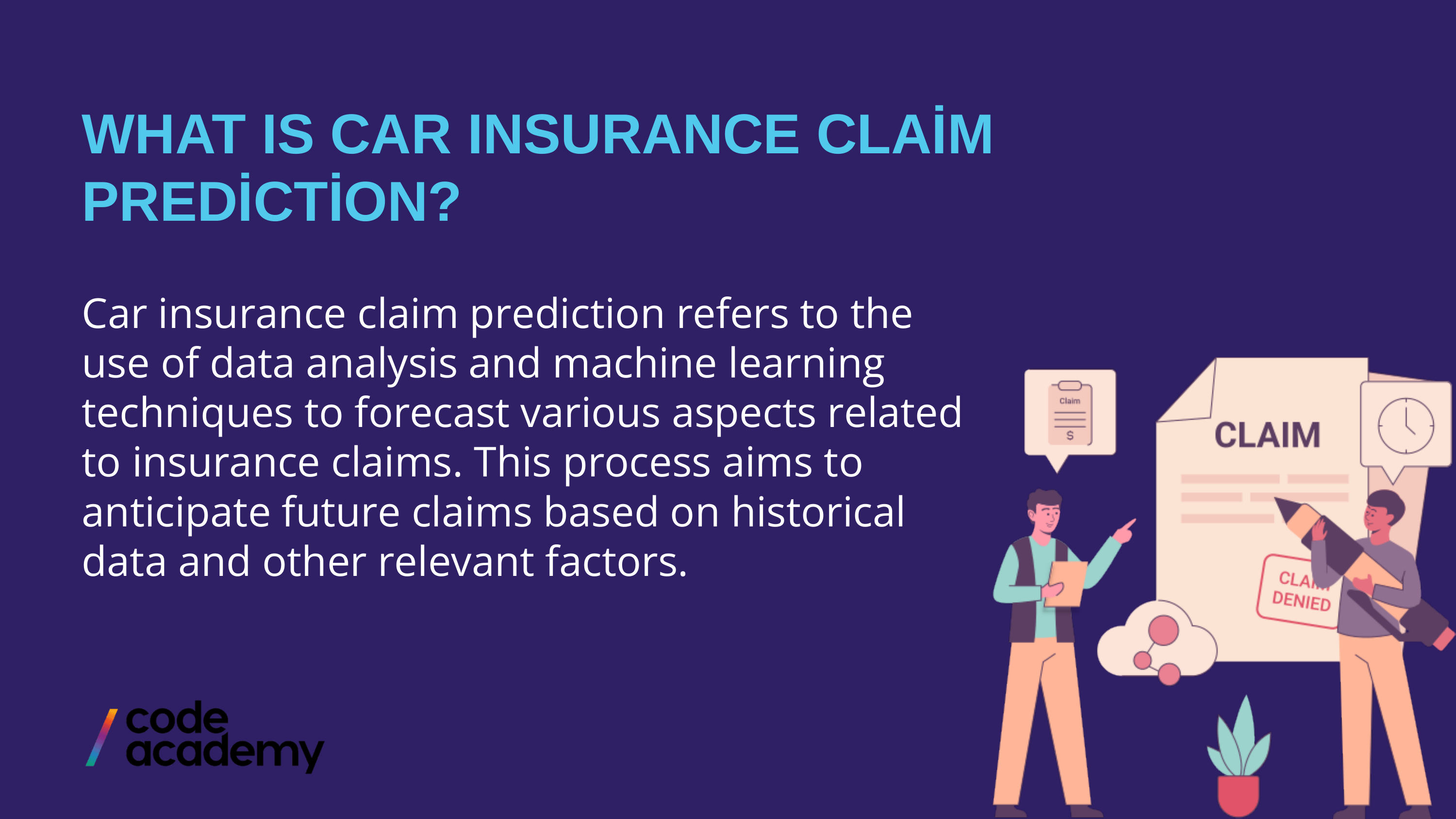

WHAT IS CAR INSURANCE CLAİM PREDİCTİON?
Car insurance claim prediction refers to the use of data analysis and machine learning techniques to forecast various aspects related to insurance claims. This process aims to anticipate future claims based on historical data and other relevant factors.